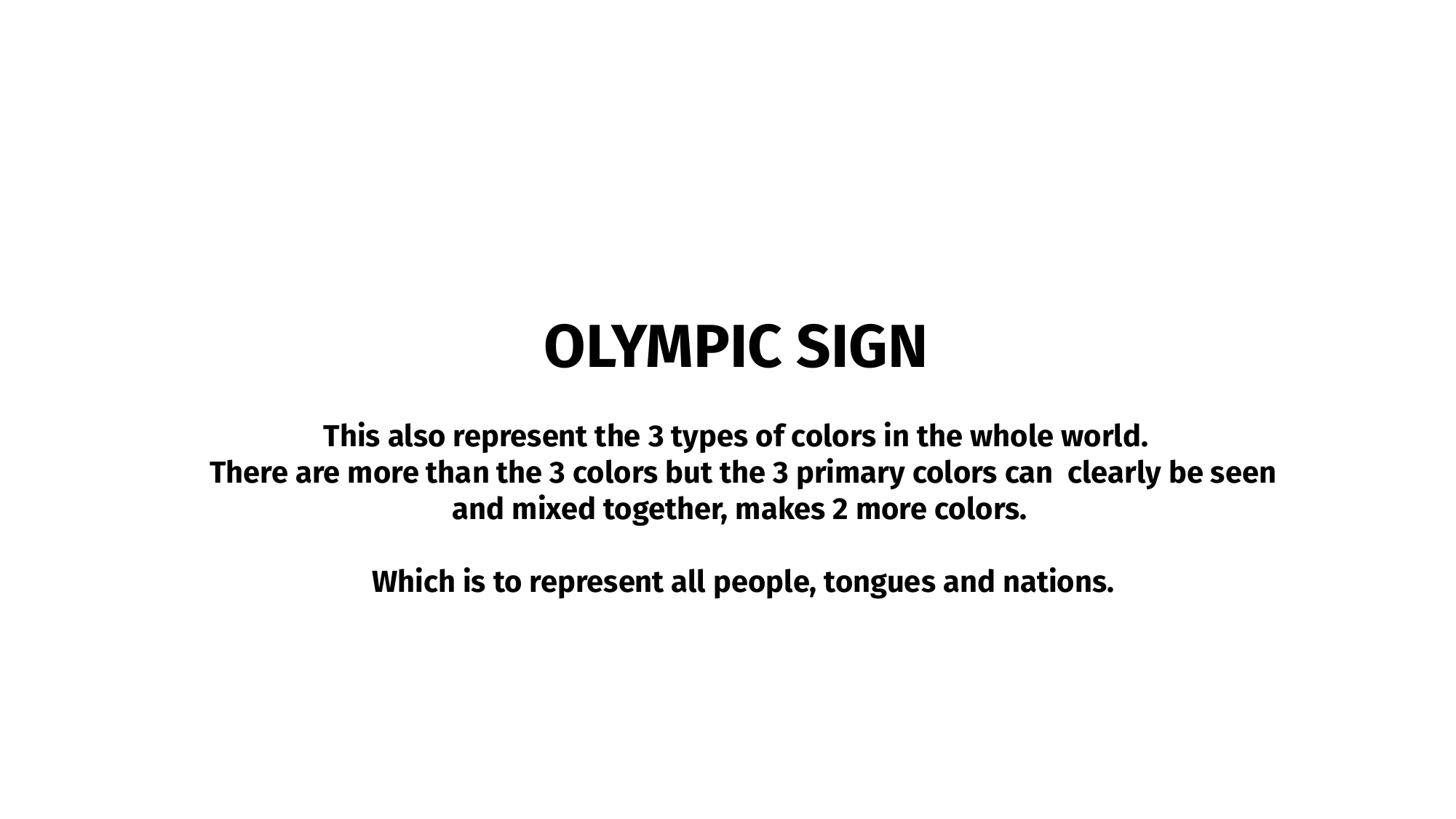

OLYMPIC SIGN

This also represent the 3 types of colors in the whole world.
There are more than the 3 colors but the 3 primary colors can  clearly be seen and mixed together, makes 2 more colors.

Which is to represent all people, tongues and nations.